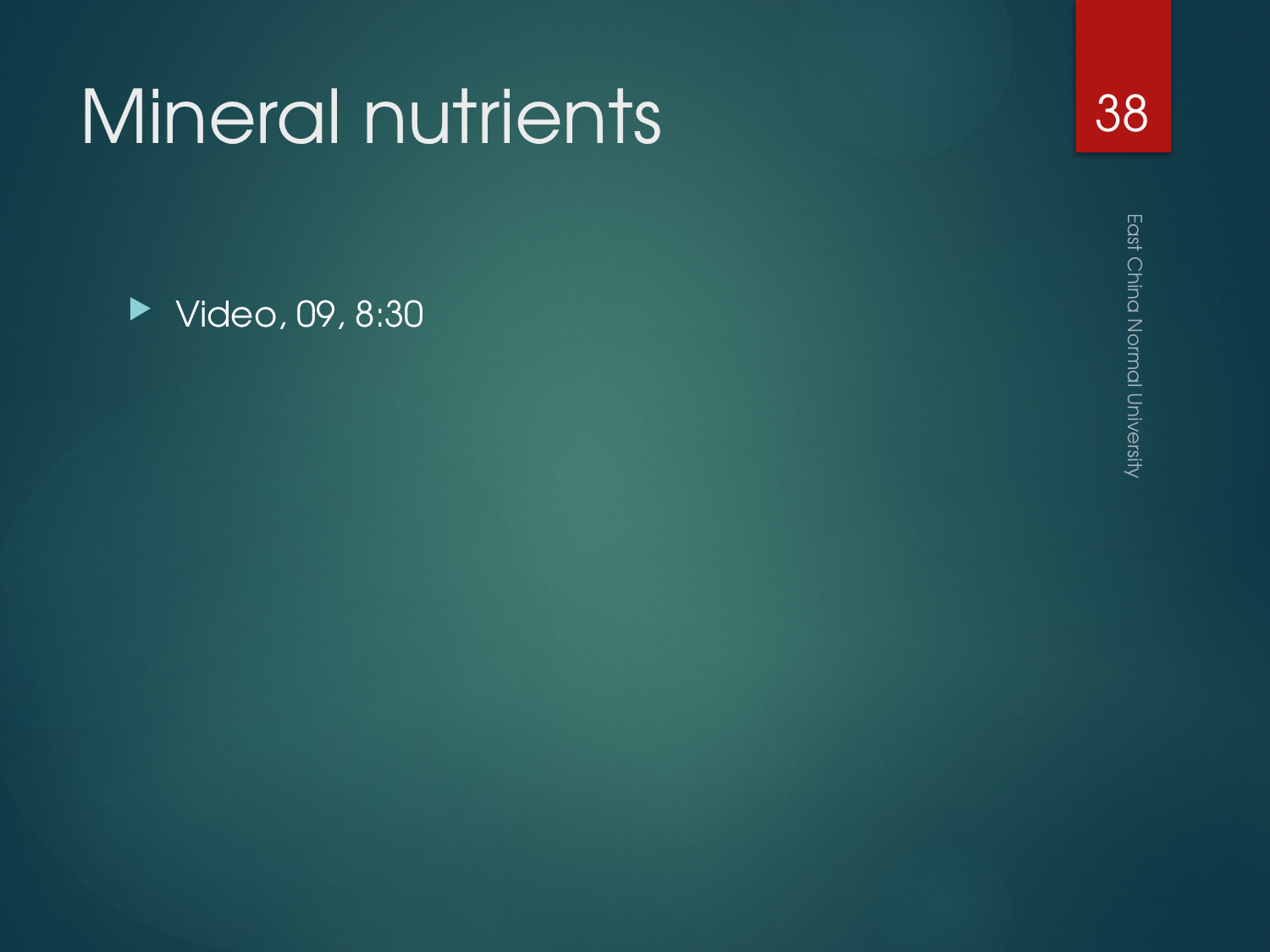

38
# Mineral nutrients
Video, 09, 8:30
East China Normal University